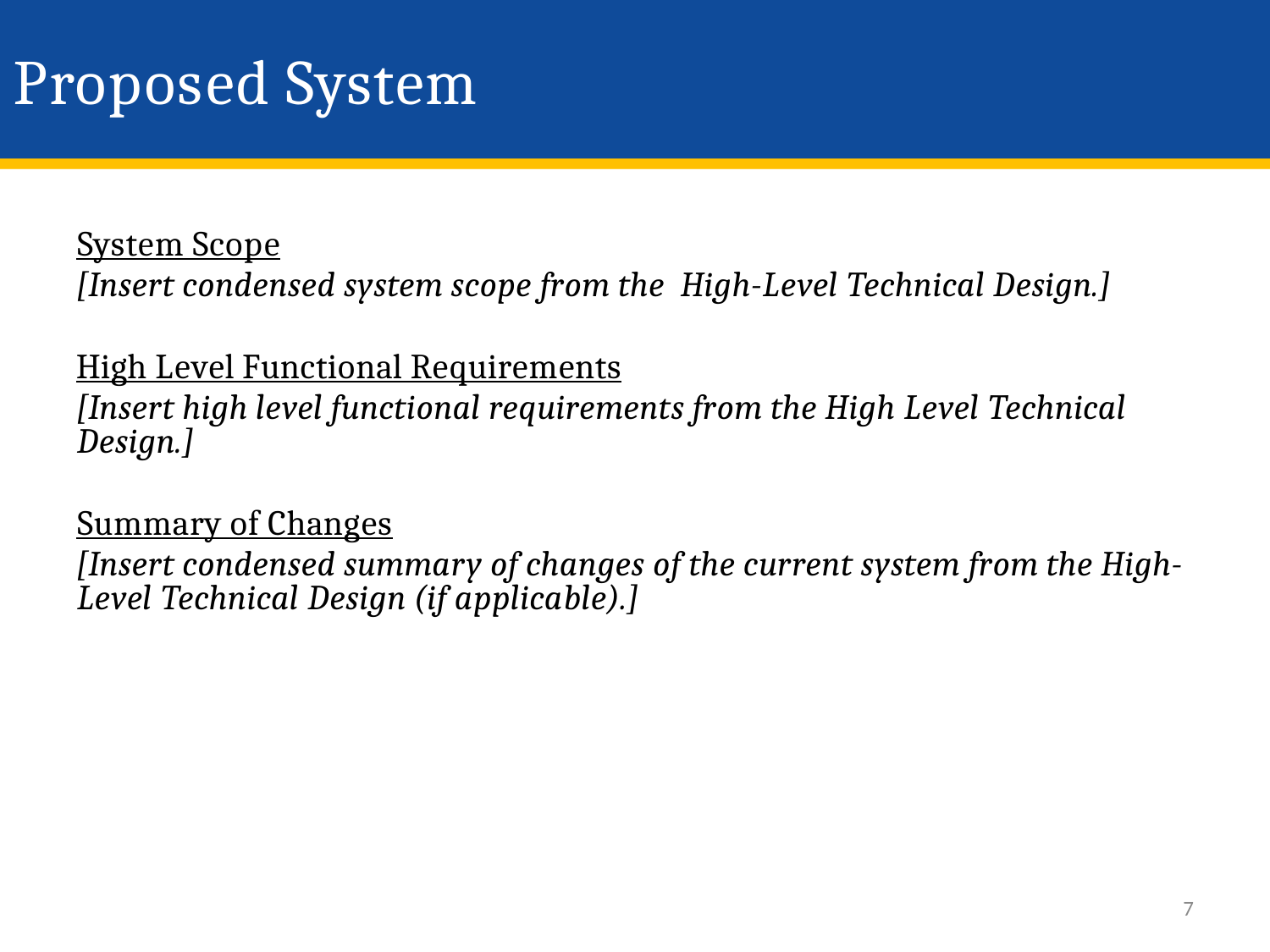

# Proposed System
System Scope
[Insert condensed system scope from the  High-Level Technical Design.]

High Level Functional Requirements
[Insert high level functional requirements from the High Level Technical Design.]

Summary of Changes
[Insert condensed summary of changes of the current system from the High-Level Technical Design (if applicable).]
7